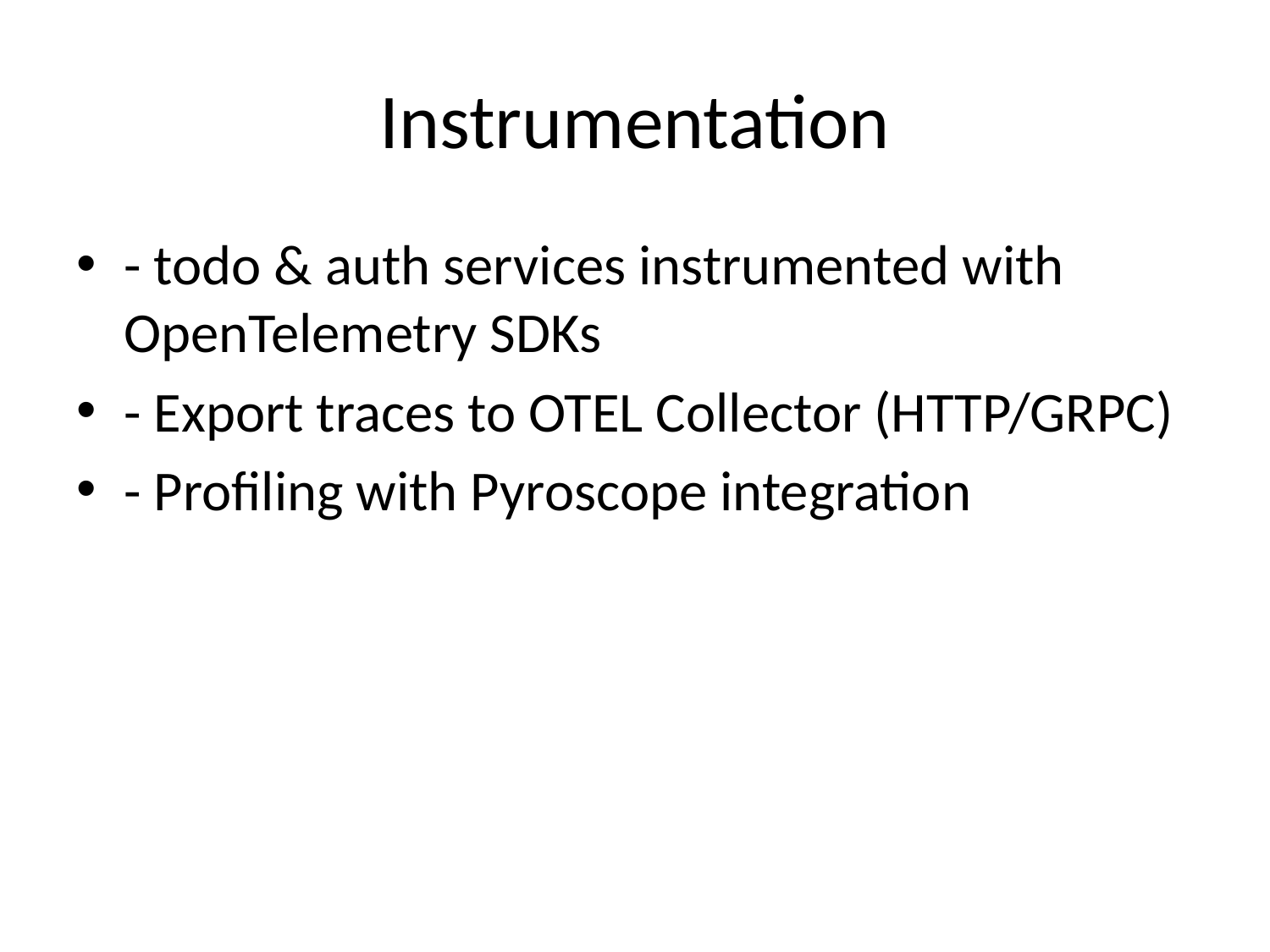

# Instrumentation
- todo & auth services instrumented with OpenTelemetry SDKs
- Export traces to OTEL Collector (HTTP/GRPC)
- Profiling with Pyroscope integration